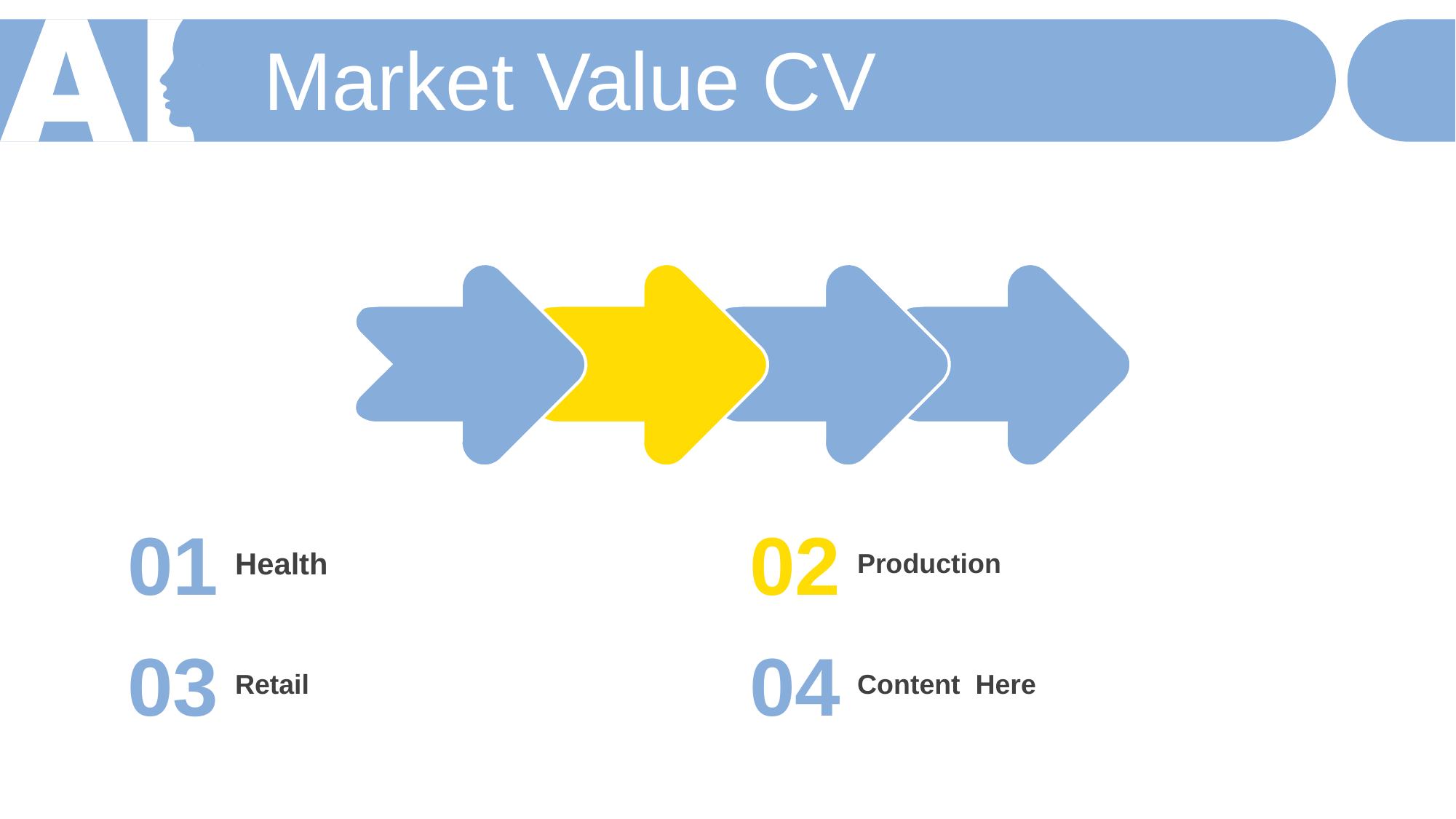

Market Value CV

01
02
Health
Production
03
04
Retail
Content  Here